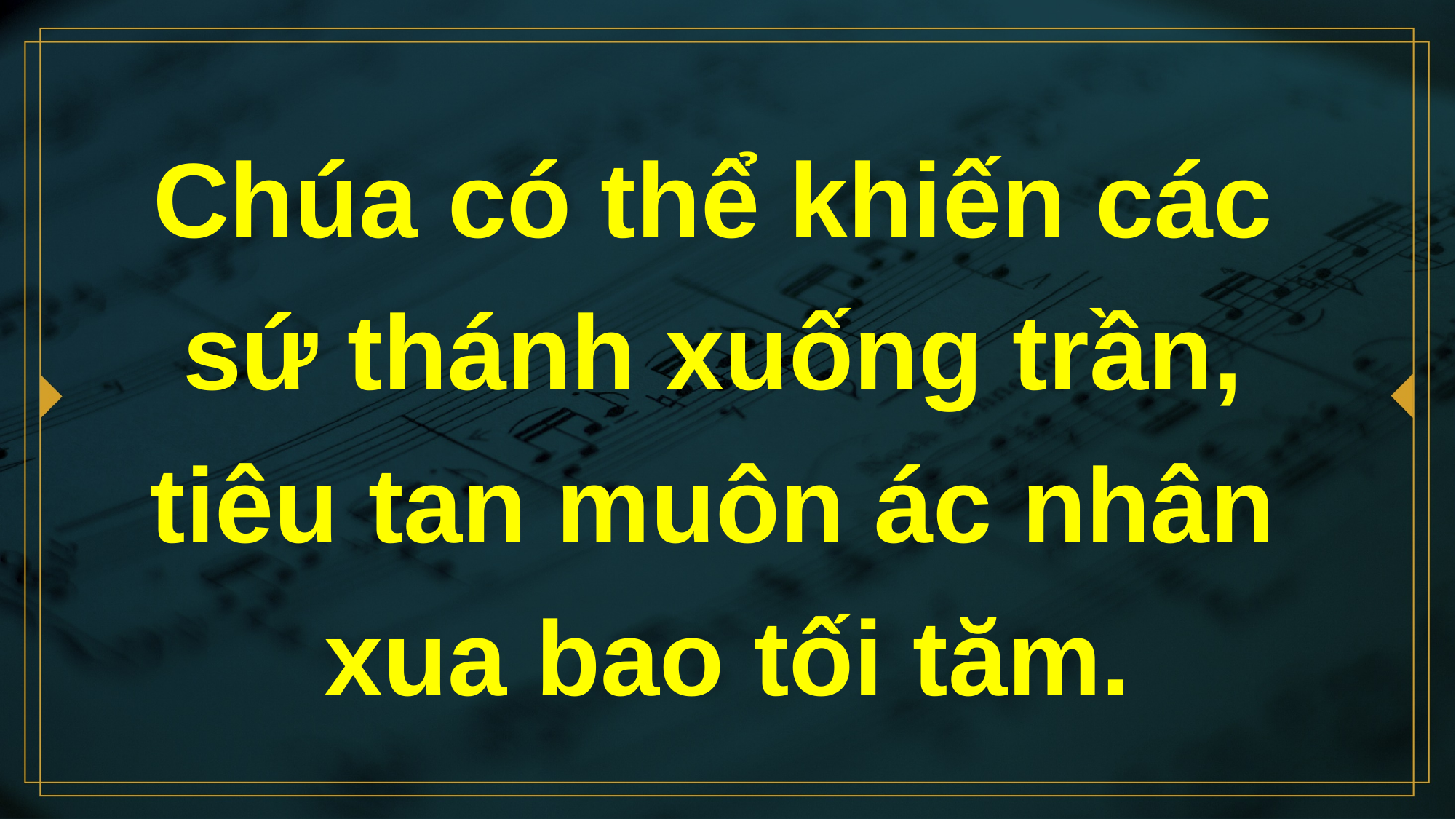

# Chúa có thể khiến các sứ thánh xuống trần, tiêu tan muôn ác nhân xua bao tối tăm.